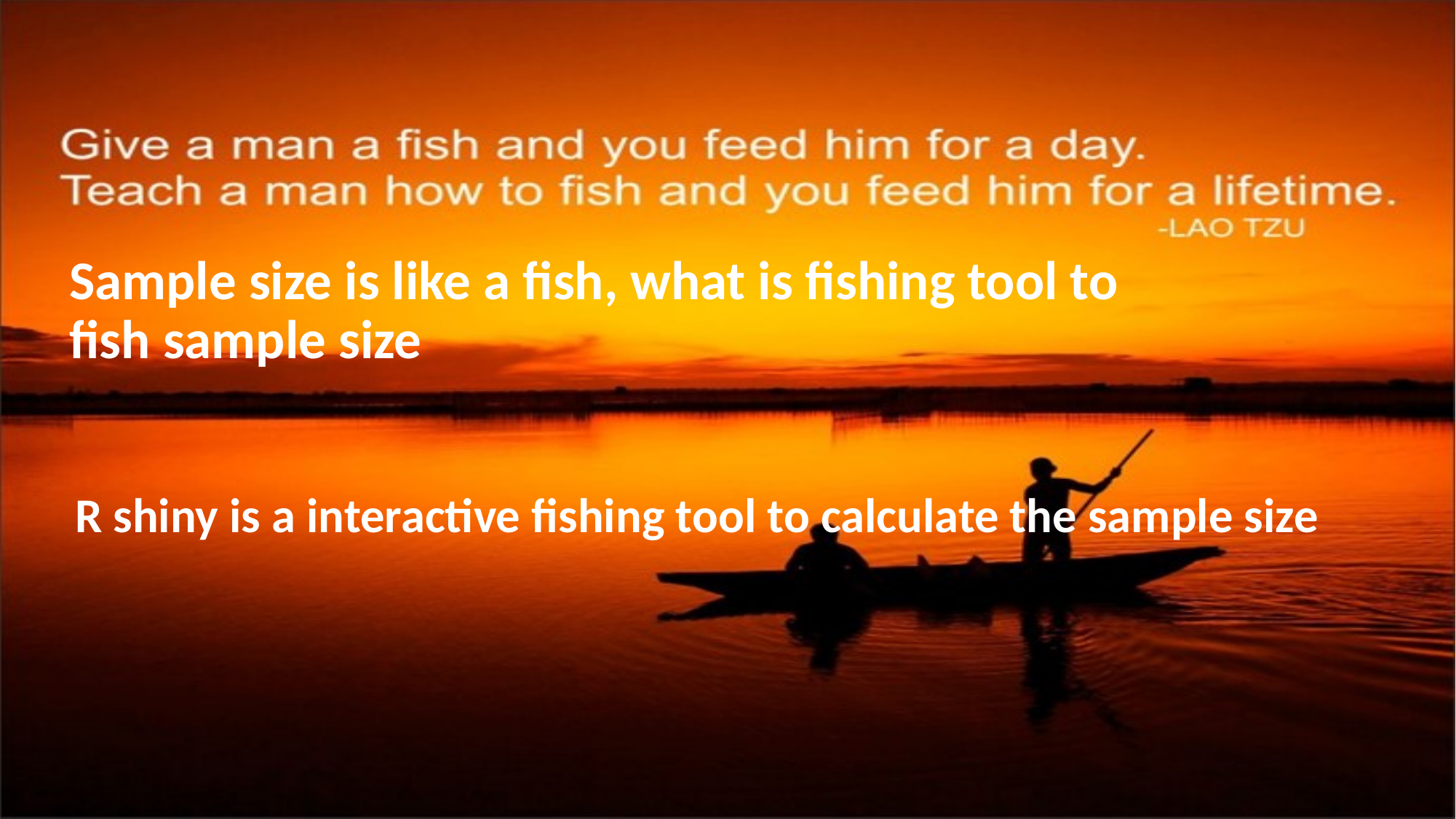

# Sample size is like a fish, what is fishing tool to fish sample size
R shiny is a interactive fishing tool to calculate the sample size